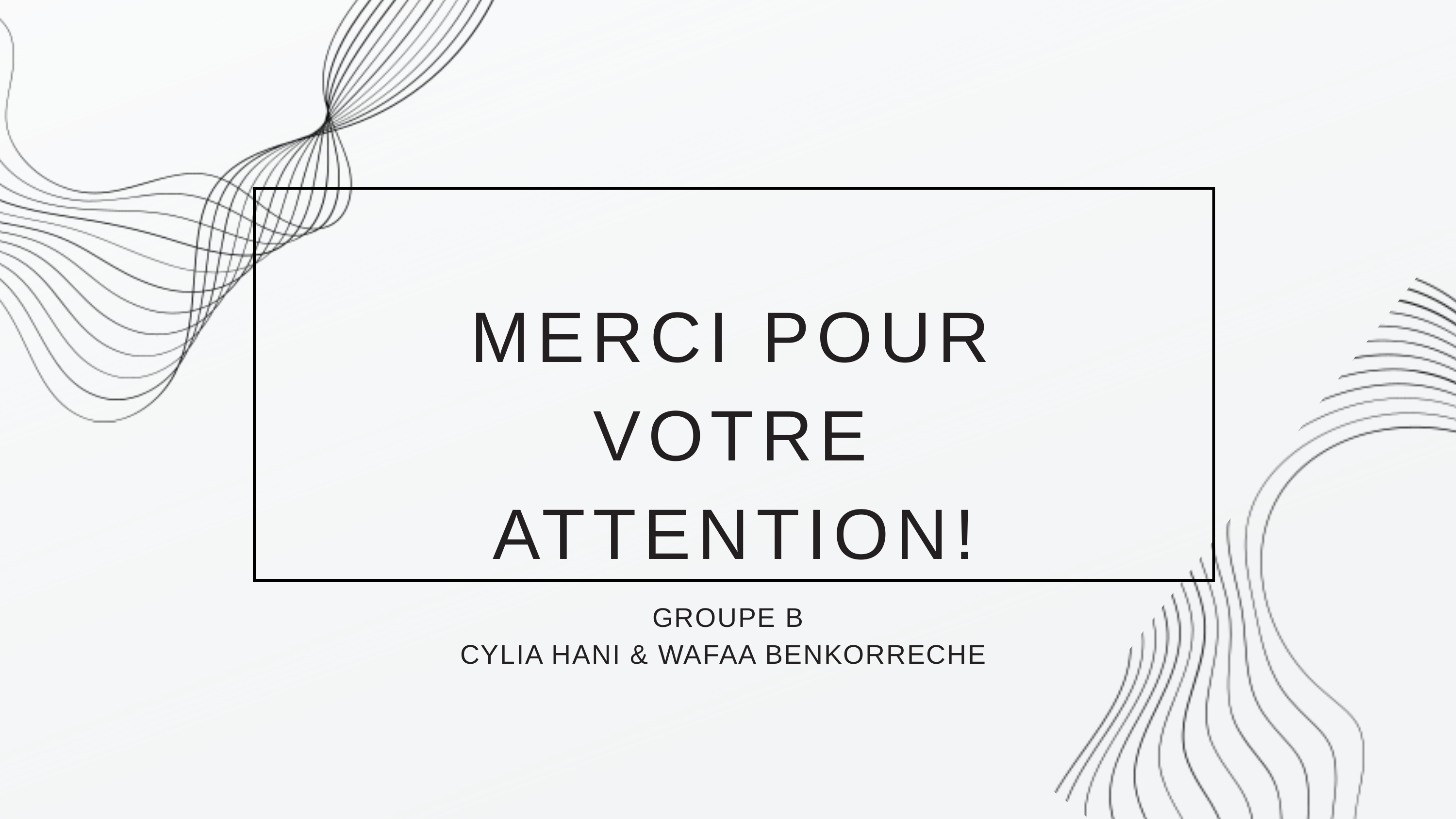

MERCI POUR VOTRE ATTENTION!

GROUPE B
CYLIA HANI & WAFAA BENKORRECHE